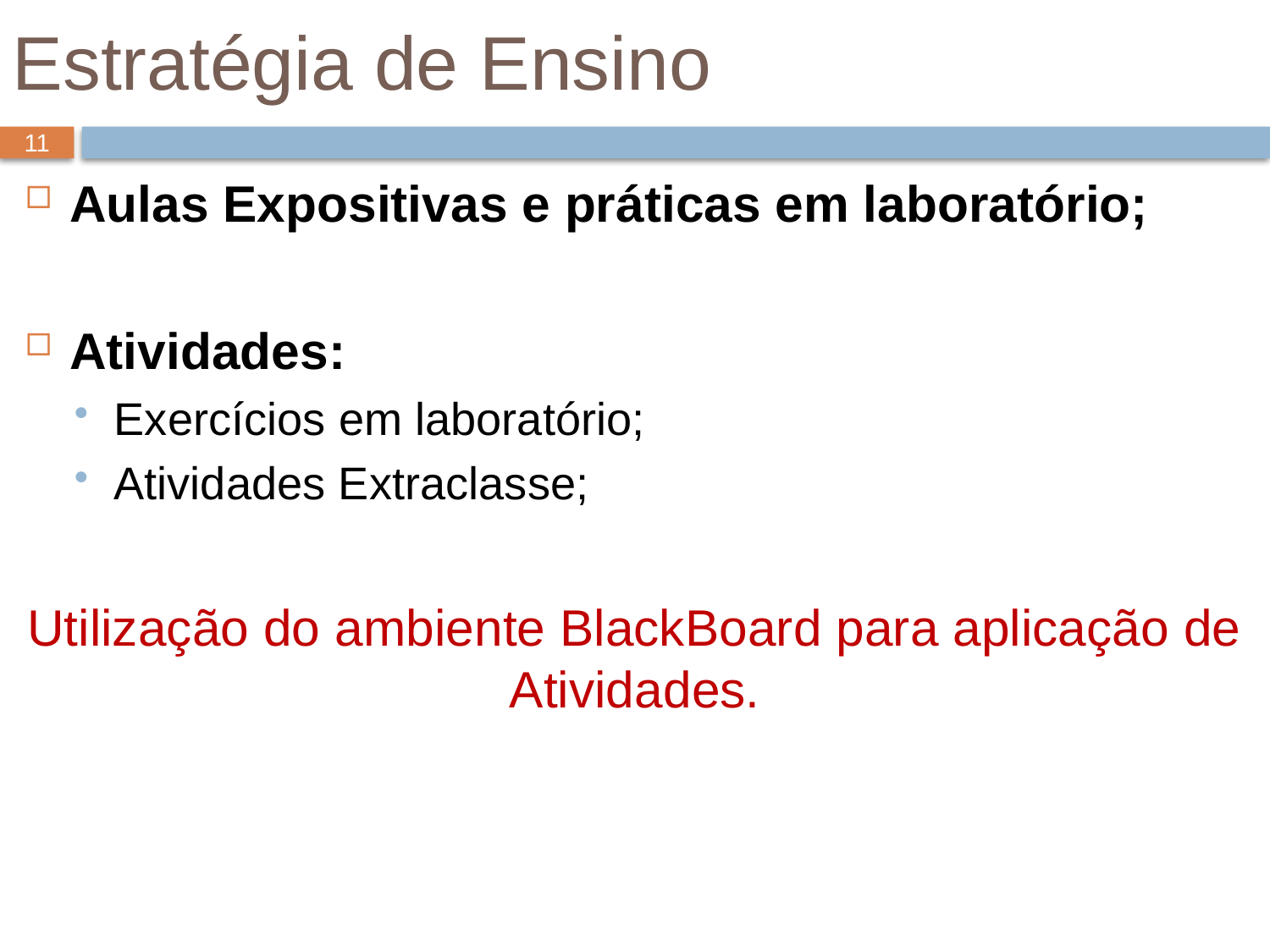

# Estratégia de Ensino
11
Aulas Expositivas e práticas em laboratório;

Atividades:
Exercícios em laboratório;
Atividades Extraclasse;

Utilização do ambiente BlackBoard para aplicação de Atividades.